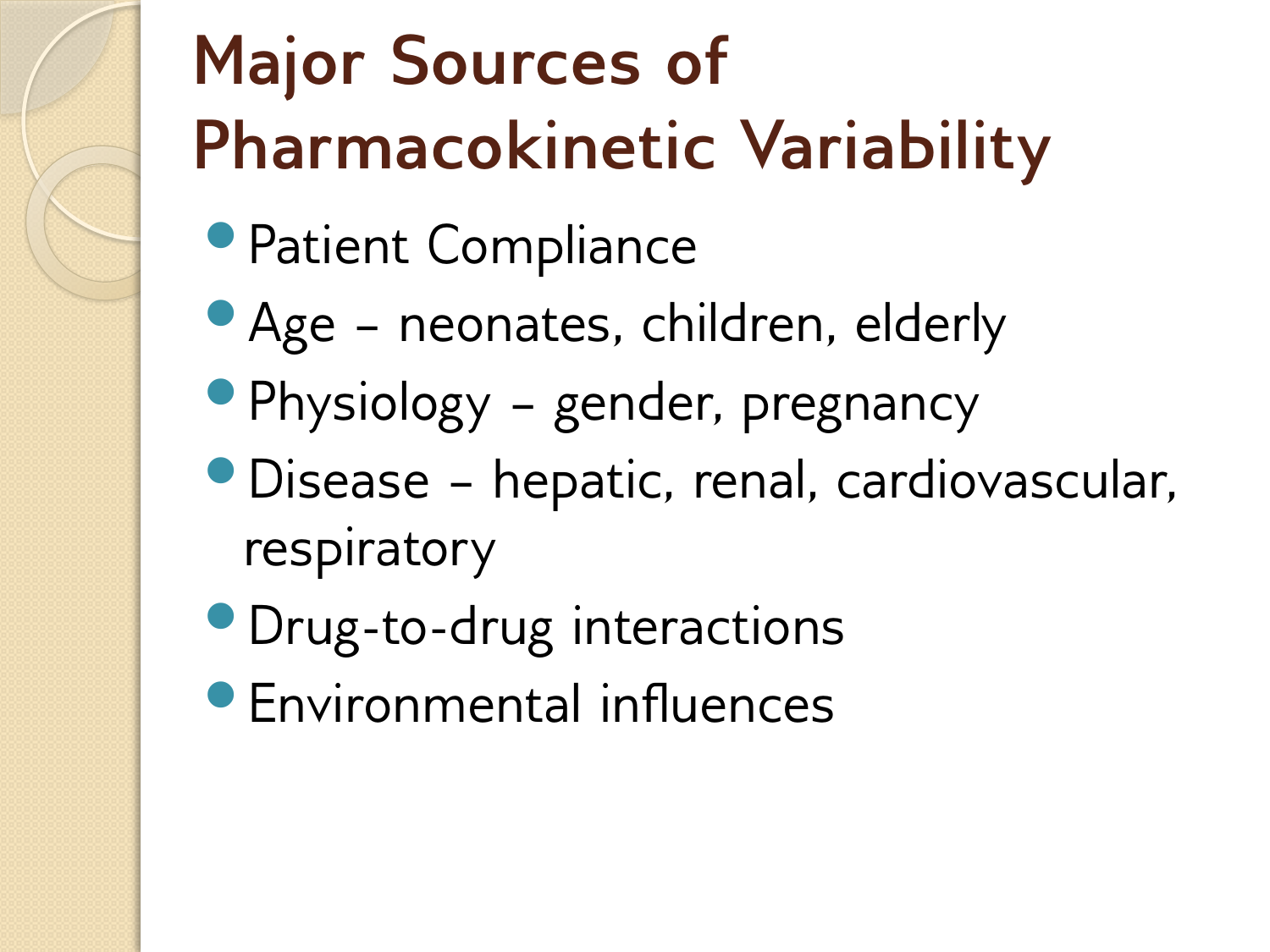

# Major Sources of Pharmacokinetic Variability
Patient Compliance
Age – neonates, children, elderly
Physiology – gender, pregnancy
Disease – hepatic, renal, cardiovascular, respiratory
Drug-to-drug interactions
Environmental influences